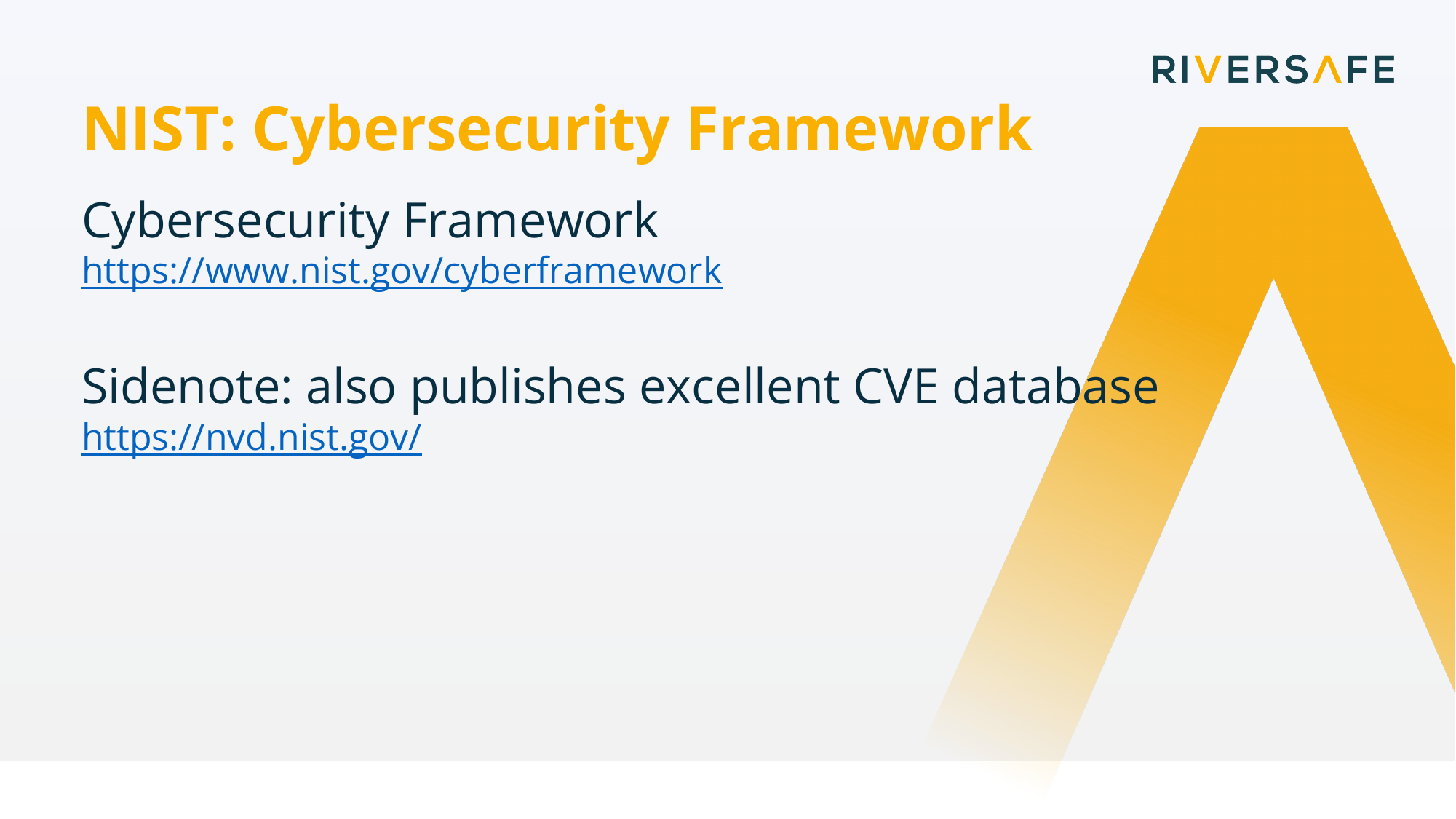

NIST: Cybersecurity Framework
Cybersecurity Framework
https://www.nist.gov/cyberframework

Sidenote: also publishes excellent CVE database
https://nvd.nist.gov/